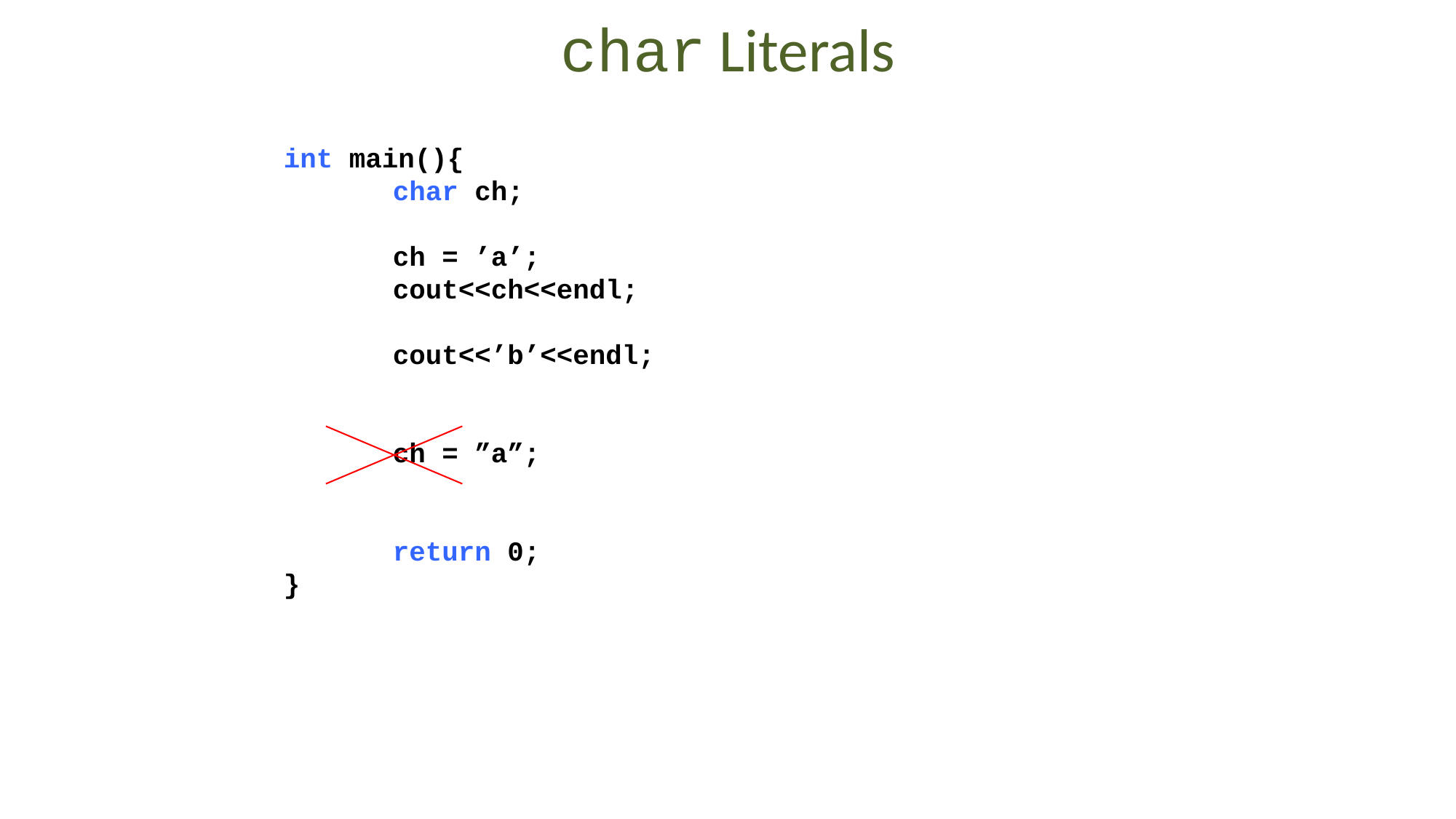

char Literals
int main(){
	char ch;

	ch = ’a’;
	cout<<ch<<endl;

	cout<<’b’<<endl;

	ch = ”a”;

	return 0;
}